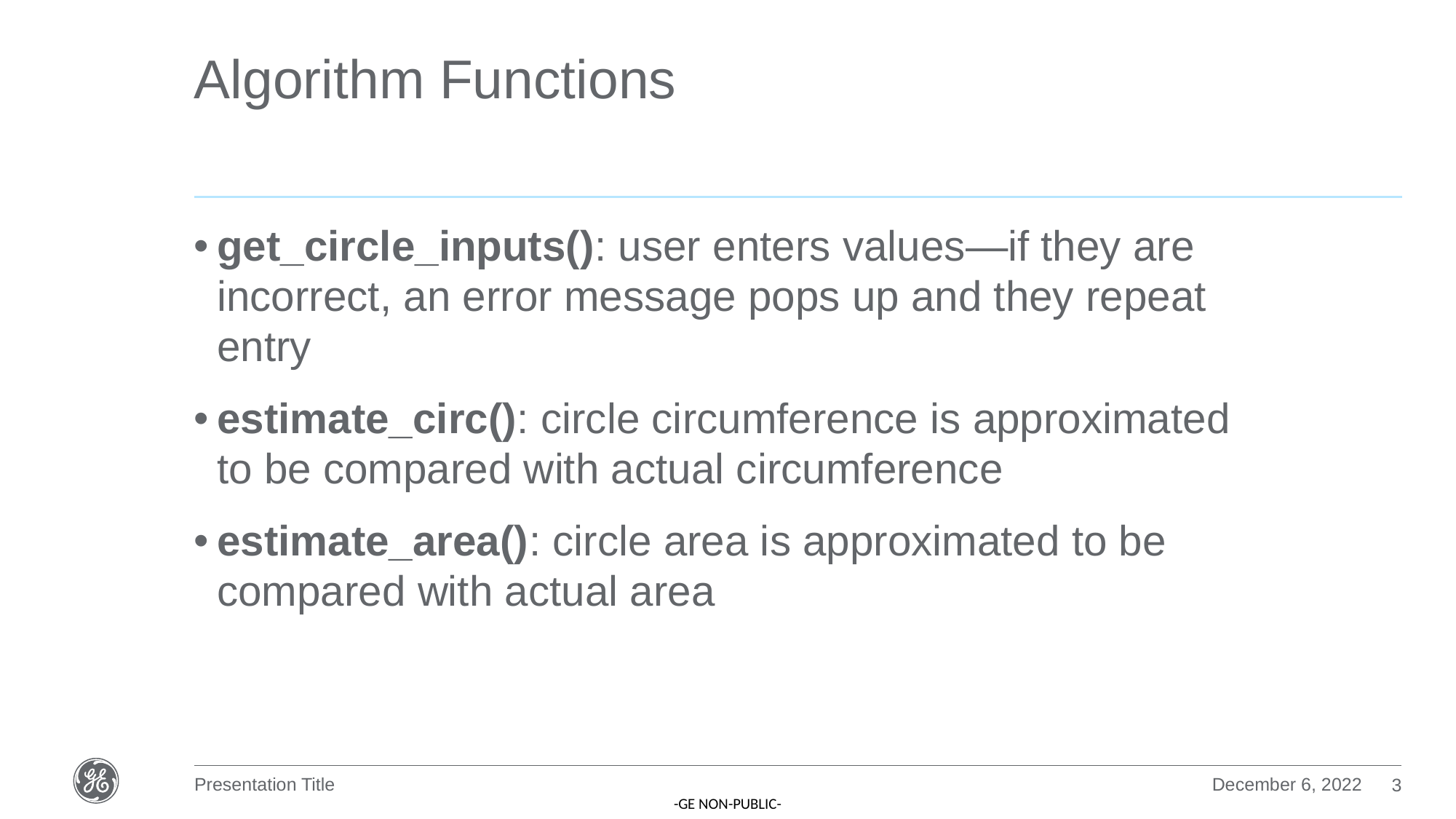

# Algorithm Functions
get_circle_inputs(): user enters values—if they are incorrect, an error message pops up and they repeat entry
estimate_circ(): circle circumference is approximated to be compared with actual circumference
estimate_area(): circle area is approximated to be compared with actual area

December 6, 2022
Presentation Title
3